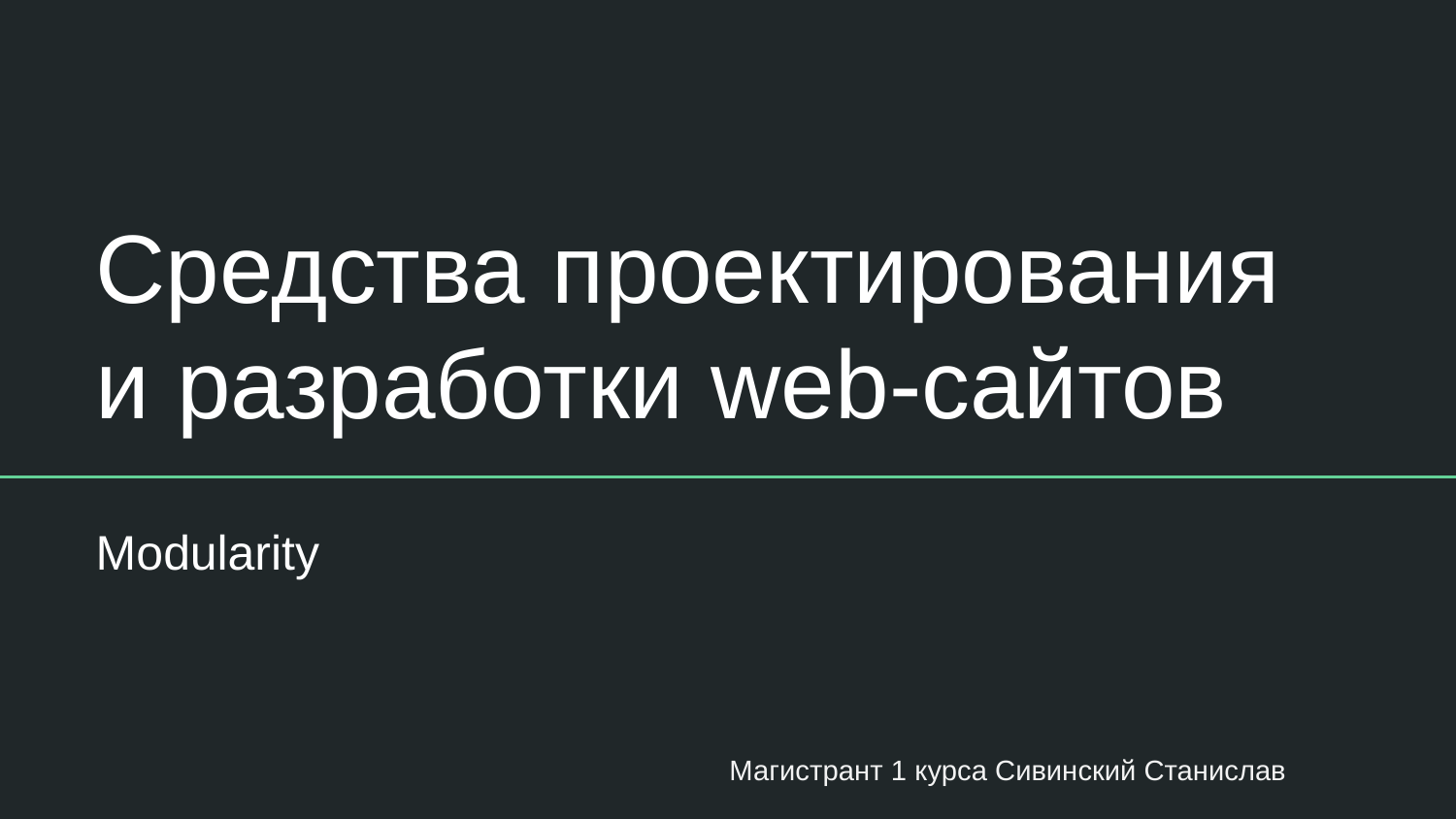

Средства проектирования и разработки web-сайтов
Modularity

Магистрант 1 курса Сивинский Станислав